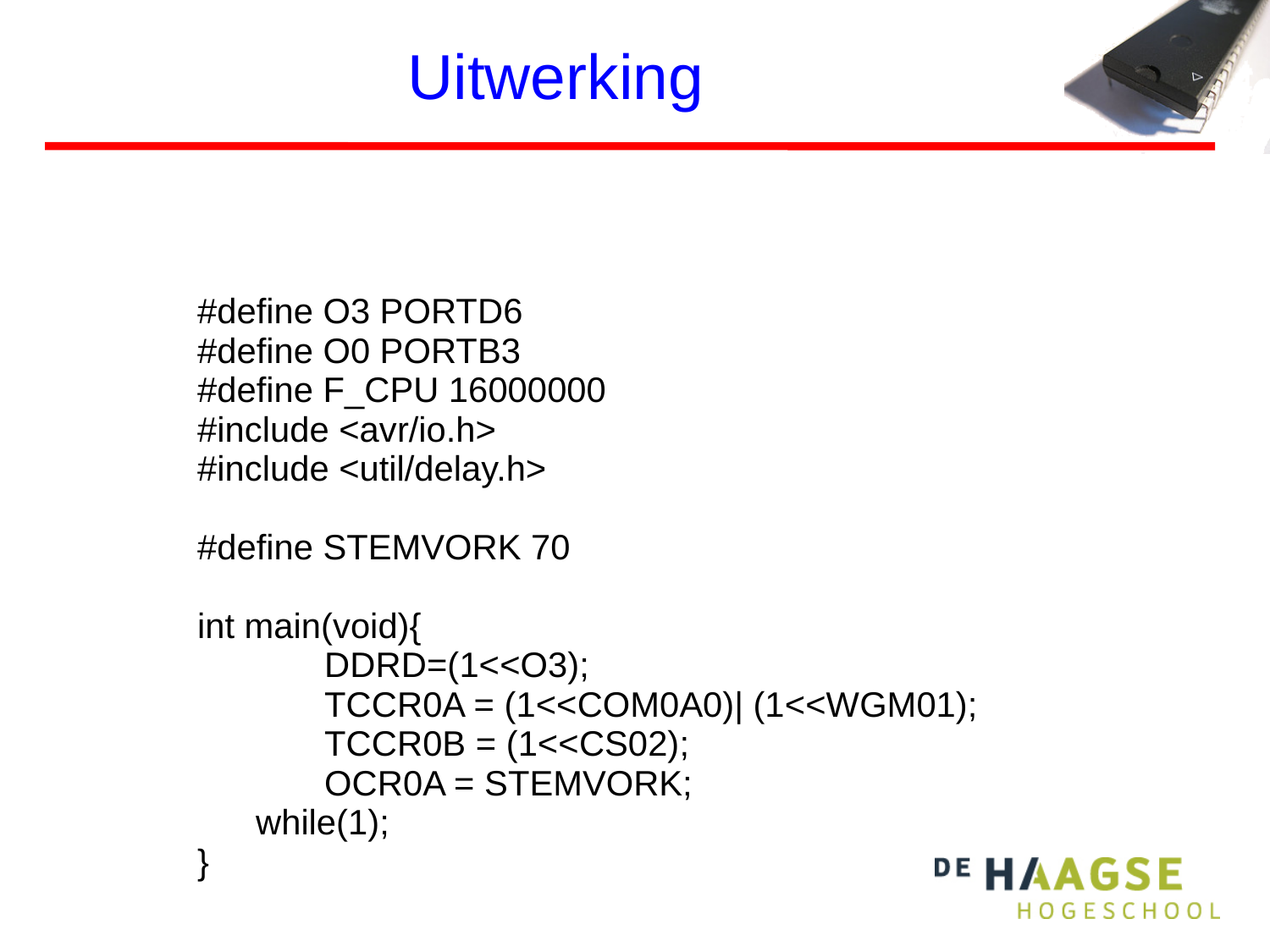

# Uitwerking
#define O3 PORTD6
#define O0 PORTB3
#define F_CPU 16000000
#include <avr/io.h>
#include <util/delay.h>

#define STEMVORK 70

int main(void){
	DDRD=(1<<O3);
	TCCR0A = (1<<COM0A0)| (1<<WGM01);	TCCR0B = (1<<CS02);
	OCR0A = STEMVORK;
      while(1);
}